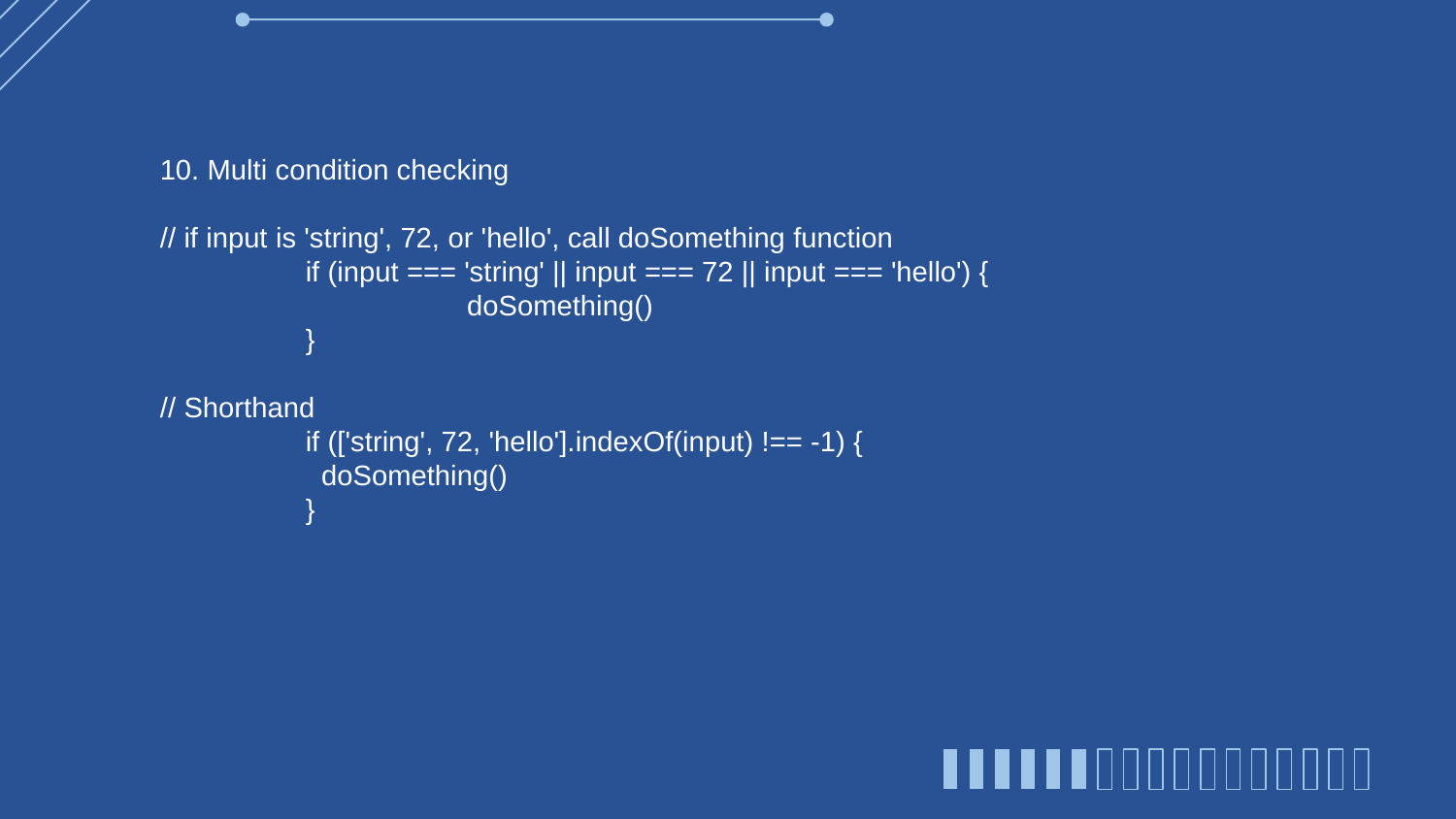

10. Multi condition checking

// if input is 'string', 72, or 'hello', call doSomething function
	if (input === 'string' || input === 72 || input === 'hello') {
		  doSomething()
	}

// Shorthand
	if (['string', 72, 'hello'].indexOf(input) !== -1) {
	  doSomething()
	}